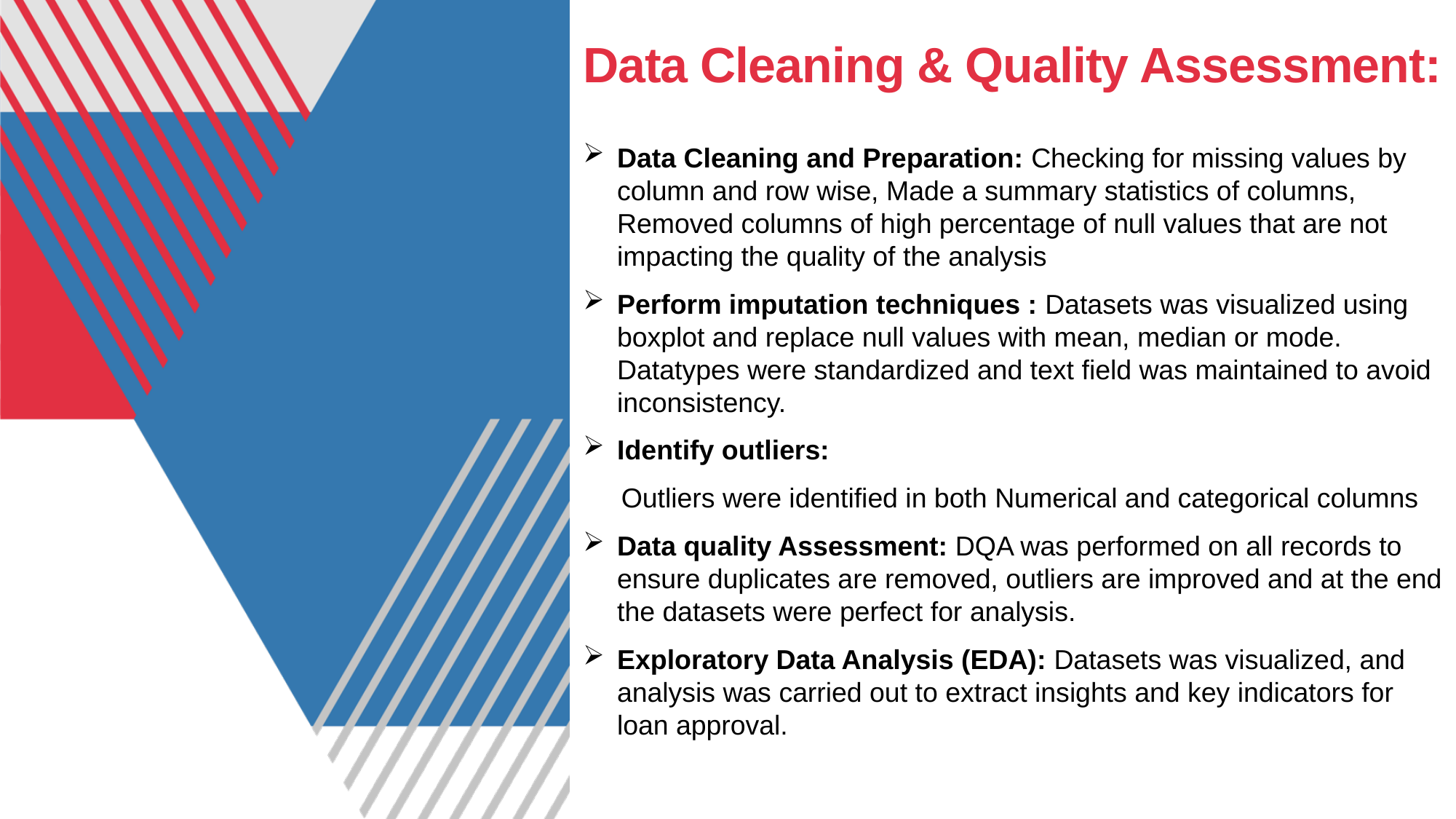

# Data Cleaning & Quality Assessment:
Data Cleaning and Preparation: Checking for missing values by column and row wise, Made a summary statistics of columns, Removed columns of high percentage of null values that are not impacting the quality of the analysis
Perform imputation techniques : Datasets was visualized using boxplot and replace null values with mean, median or mode. Datatypes were standardized and text field was maintained to avoid inconsistency.
Identify outliers:
     Outliers were identified in both Numerical and categorical columns
Data quality Assessment: DQA was performed on all records to ensure duplicates are removed, outliers are improved and at the end the datasets were perfect for analysis.
Exploratory Data Analysis (EDA): Datasets was visualized, and analysis was carried out to extract insights and key indicators for loan approval.